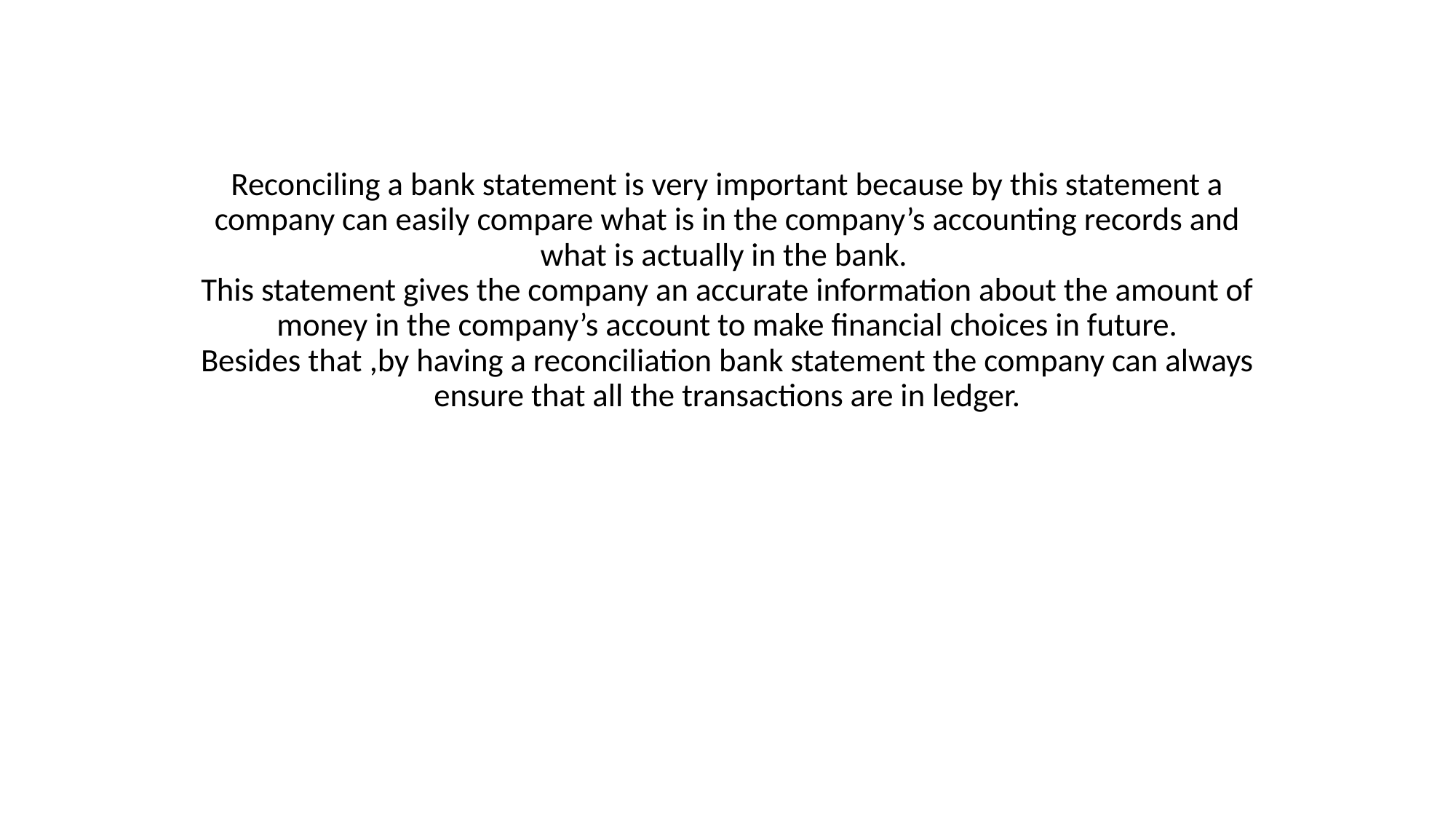

# Reconciling a bank statement is very important because by this statement a company can easily compare what is in the company’s accounting records and what is actually in the bank. This statement gives the company an accurate information about the amount of money in the company’s account to make financial choices in future. Besides that ,by having a reconciliation bank statement the company can always ensure that all the transactions are in ledger.